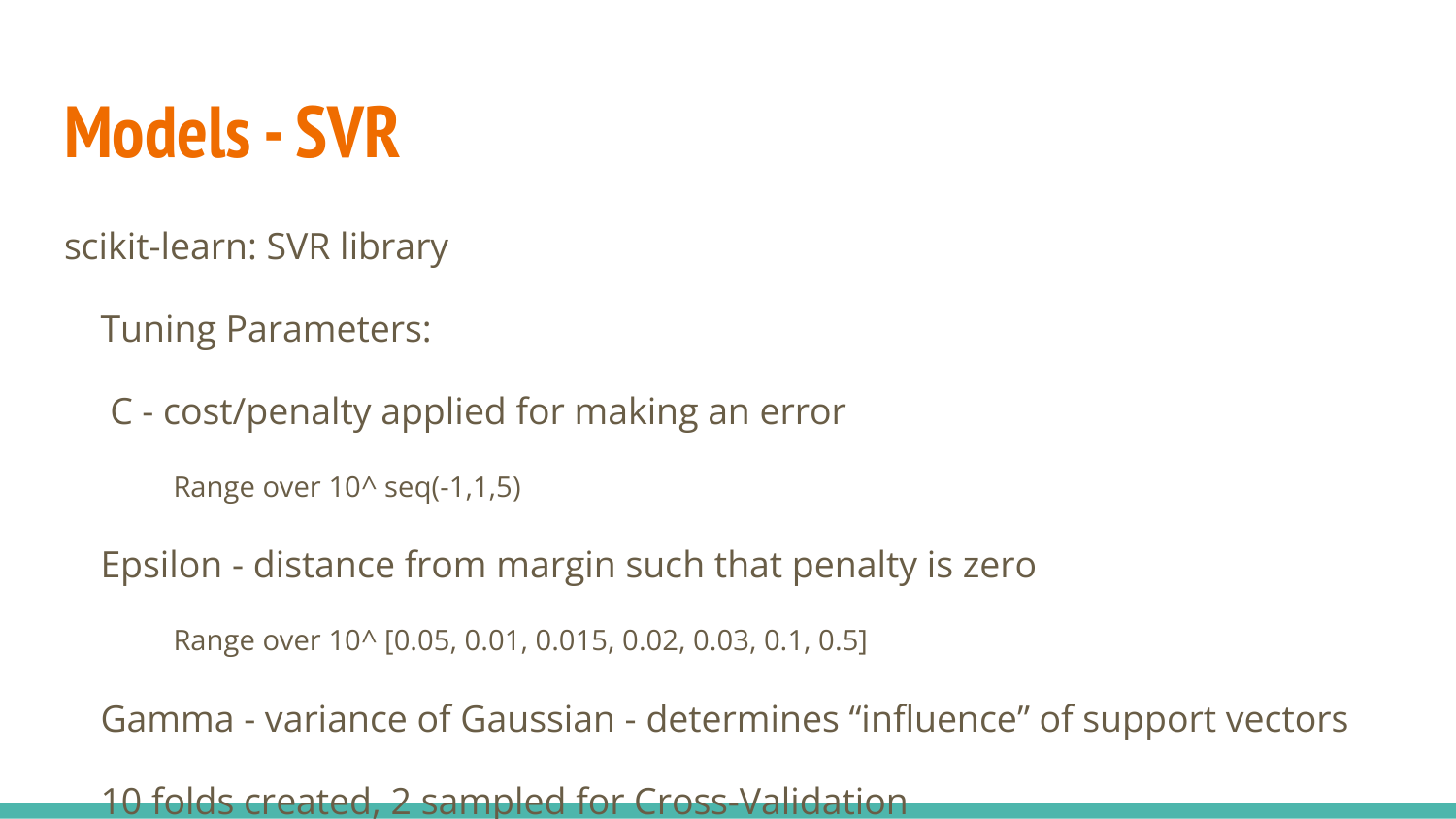

# Models - SVR
scikit-learn: SVR library
Tuning Parameters:
 C - cost/penalty applied for making an error
Range over 10^ seq(-1,1,5)
Epsilon - distance from margin such that penalty is zero
Range over 10^ [0.05, 0.01, 0.015, 0.02, 0.03, 0.1, 0.5]
Gamma - variance of Gaussian - determines “influence” of support vectors
10 folds created, 2 sampled for Cross-Validation
Computationally Expensive! Results TBA